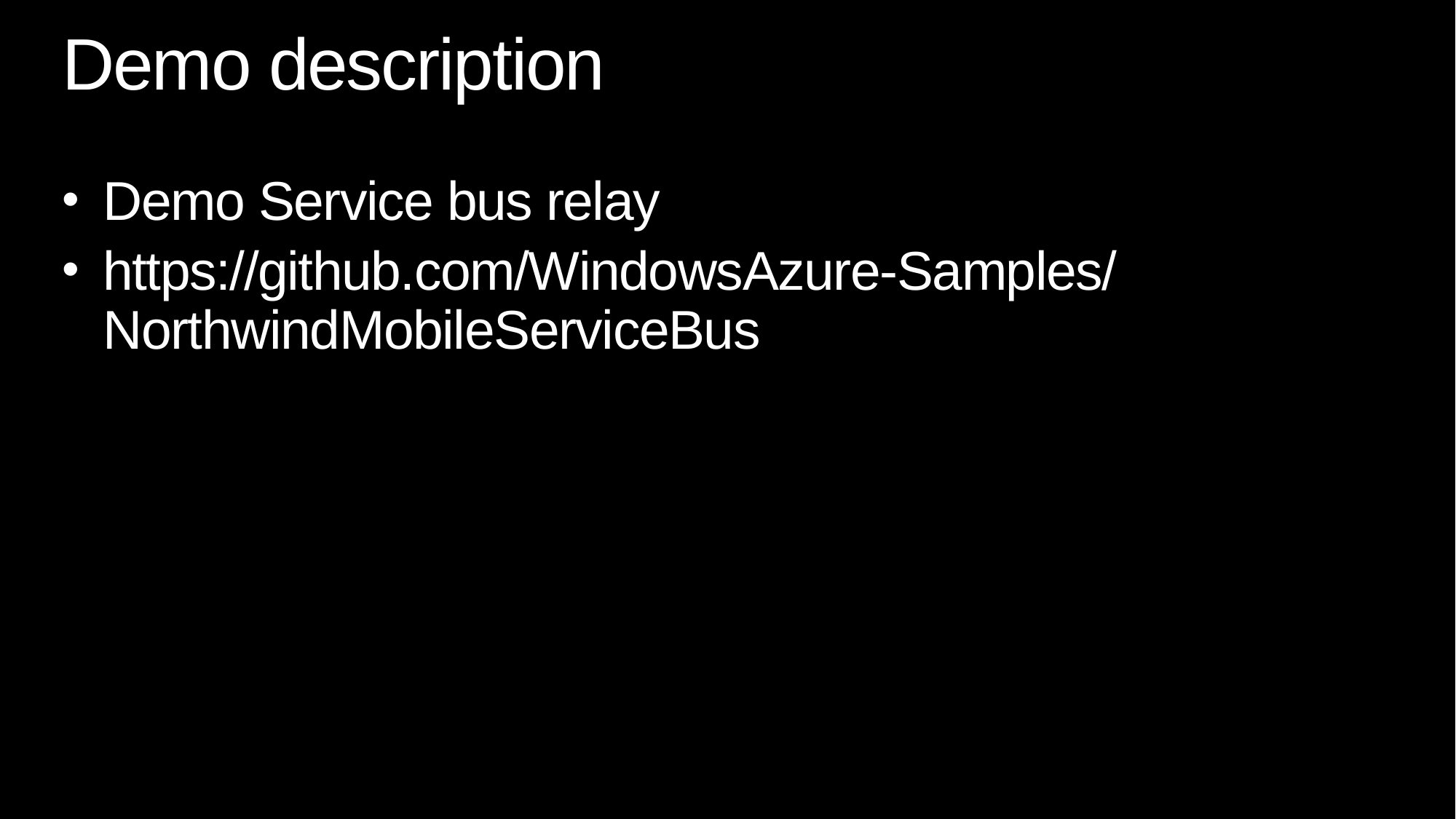

# Demo description
Demo Service bus relay
https://github.com/WindowsAzure-Samples/NorthwindMobileServiceBus